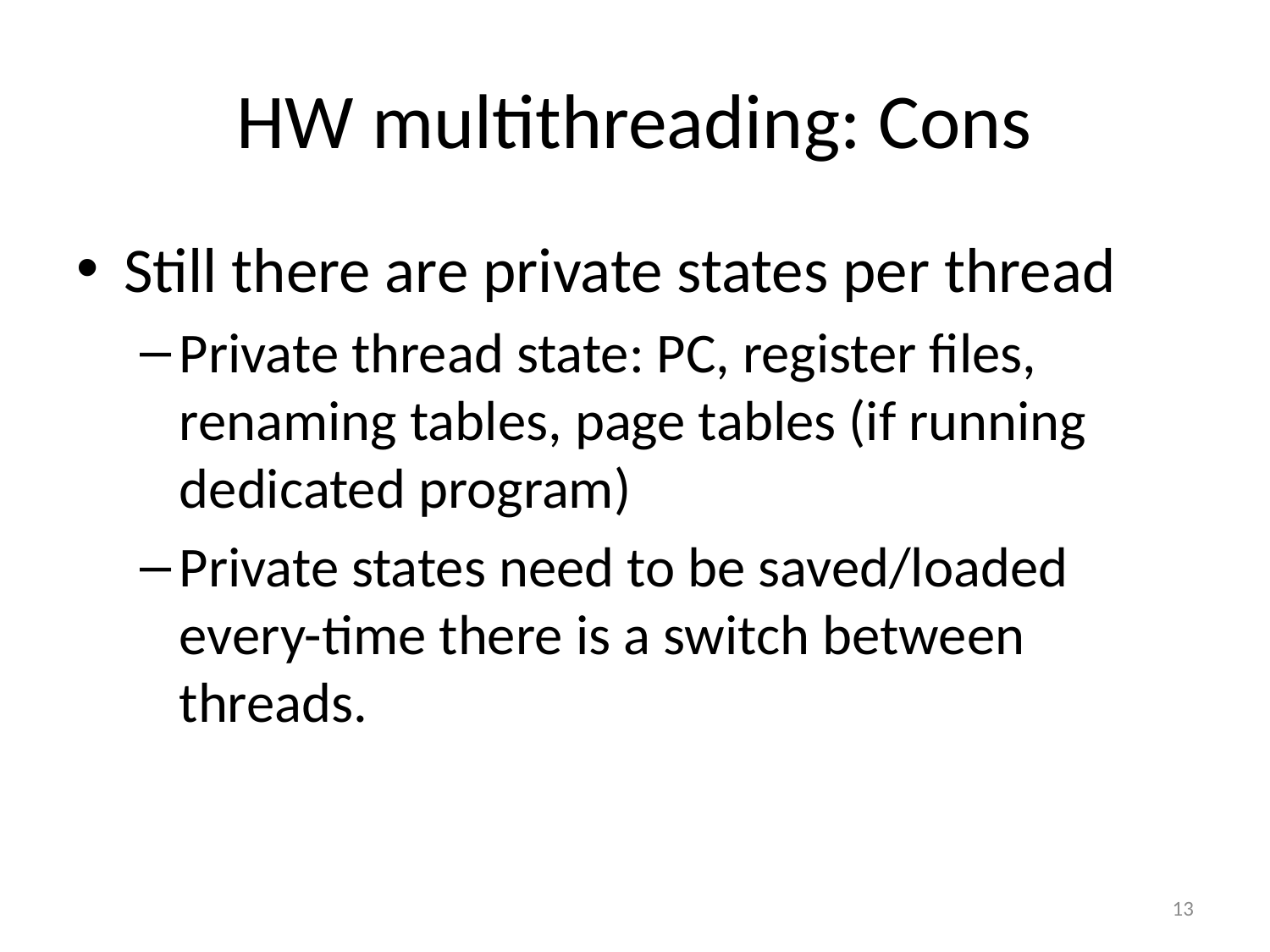

# HW multithreading: Cons
Still there are private states per thread
Private thread state: PC, register files, renaming tables, page tables (if running dedicated program)
Private states need to be saved/loaded every-time there is a switch between threads.

13